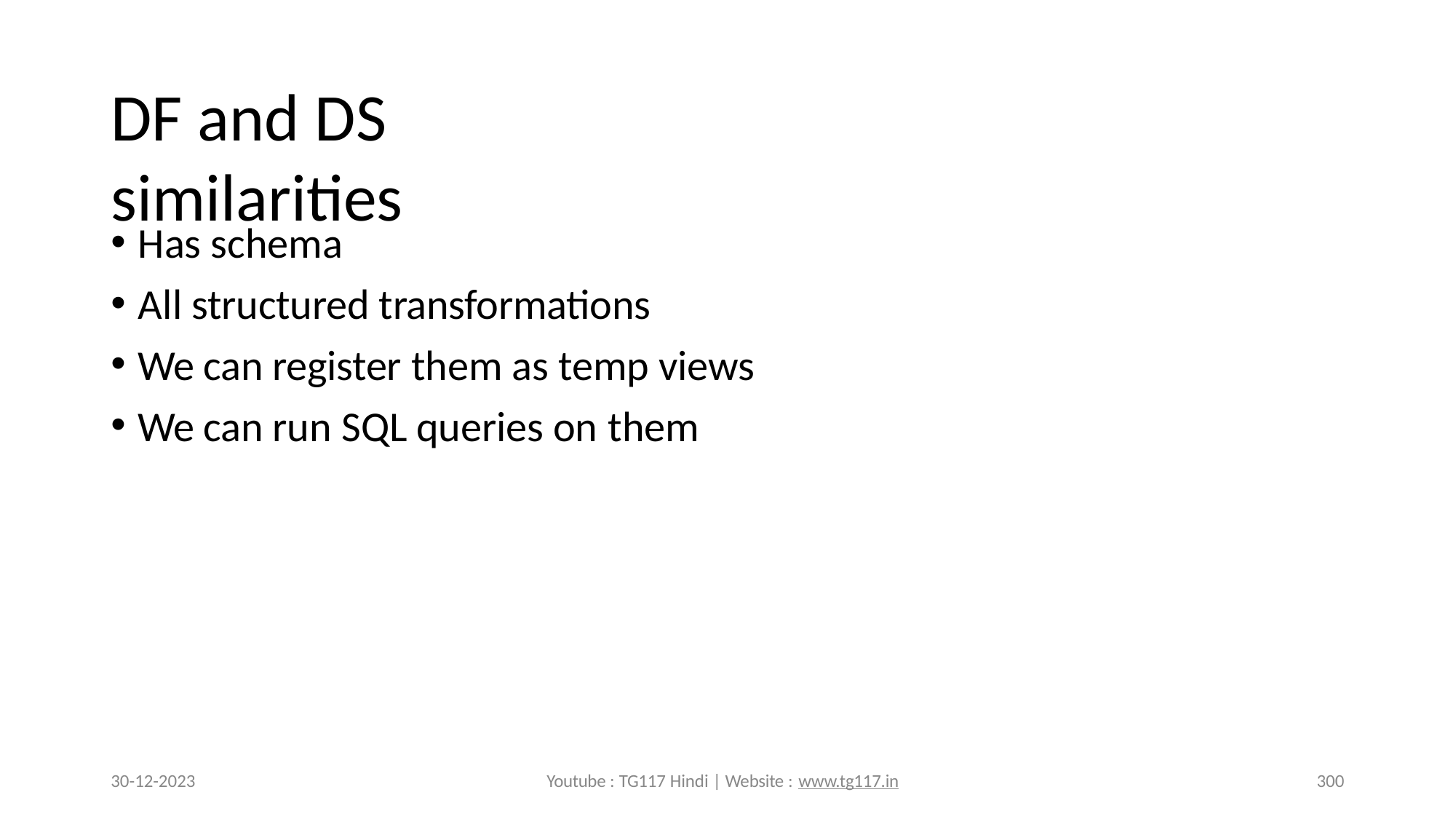

# DF and DS similarities
Has schema
All structured transformations
We can register them as temp views
We can run SQL queries on them
30-12-2023
Youtube : TG117 Hindi | Website : www.tg117.in
300